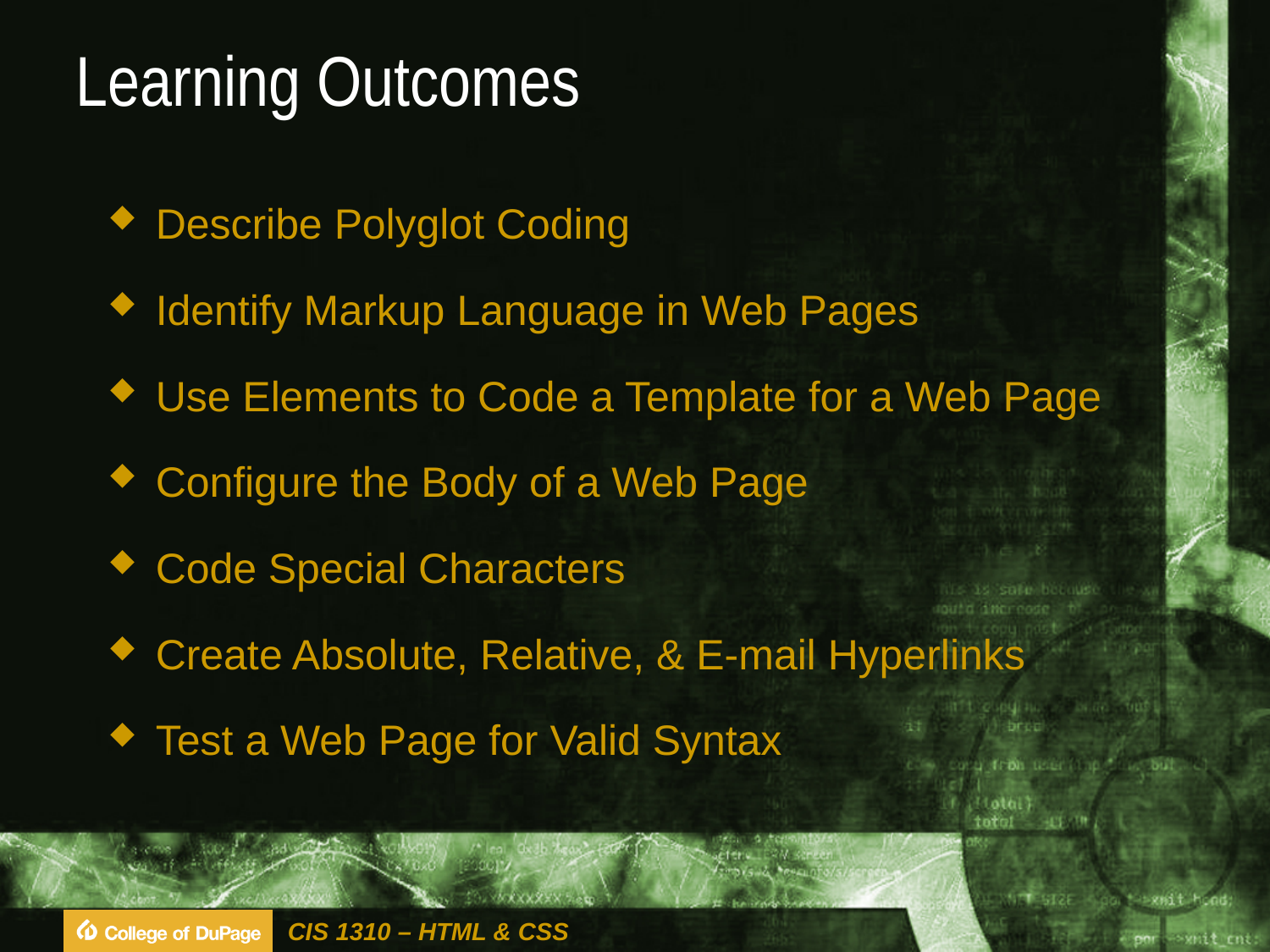

# Learning Outcomes
Describe Polyglot Coding
Identify Markup Language in Web Pages
Use Elements to Code a Template for a Web Page
Configure the Body of a Web Page
Code Special Characters
Create Absolute, Relative, & E-mail Hyperlinks
Test a Web Page for Valid Syntax